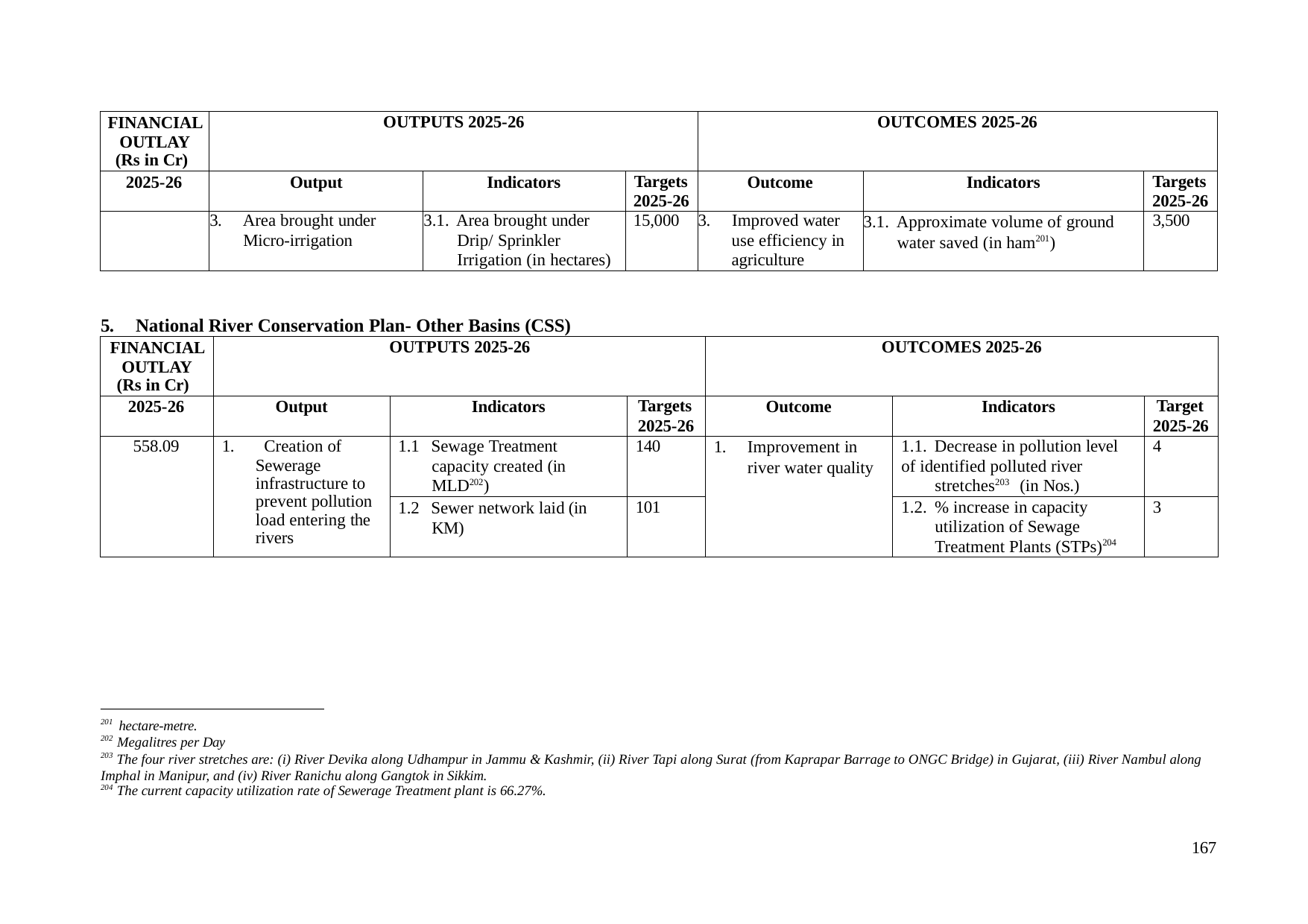

| FINANCIAL OUTLAY (Rs in Cr) | OUTPUTS 2025-26 |  |  | OUTCOMES 2025-26 |  |  |
| --- | --- | --- | --- | --- | --- | --- |
| 2025-26 | Output | Indicators | Targets 2025-26 | Outcome | Indicators | Targets 2025-26 |
|  | 3. Area brought under Micro-irrigation | 3.1. Area brought under Drip/ Sprinkler Irrigation (in hectares) | 15,000 | 3. Improved water use efficiency in agriculture | 3.1. Approximate volume of ground water saved (in ham201) | 3,500 |
5.	National River Conservation Plan- Other Basins (CSS)
| FINANCIAL OUTLAY (Rs in Cr) | OUTPUTS 2025-26 |  |  | OUTCOMES 2025-26 |  |  |
| --- | --- | --- | --- | --- | --- | --- |
| 2025-26 | Output | Indicators | Targets 2025-26 | Outcome | Indicators | Target 2025-26 |
| 558.09 | 1. Creation of Sewerage infrastructure to prevent pollution load entering the rivers | 1.1 Sewage Treatment capacity created (in MLD202) | 140 | 1. Improvement in river water quality | 1.1. Decrease in pollution level of identified polluted river stretches203 (in Nos.) | 4 |
|  |  | 1.2 Sewer network laid (in KM) | 101 |  | 1.2. % increase in capacity utilization of Sewage Treatment Plants (STPs)204 | 3 |

201 hectare-metre.
202 Megalitres per Day
203 The four river stretches are: (i) River Devika along Udhampur in Jammu & Kashmir, (ii) River Tapi along Surat (from Kaprapar Barrage to ONGC Bridge) in Gujarat, (iii) River Nambul along Imphal in Manipur, and (iv) River Ranichu along Gangtok in Sikkim.
204 The current capacity utilization rate of Sewerage Treatment plant is 66.27%.
167